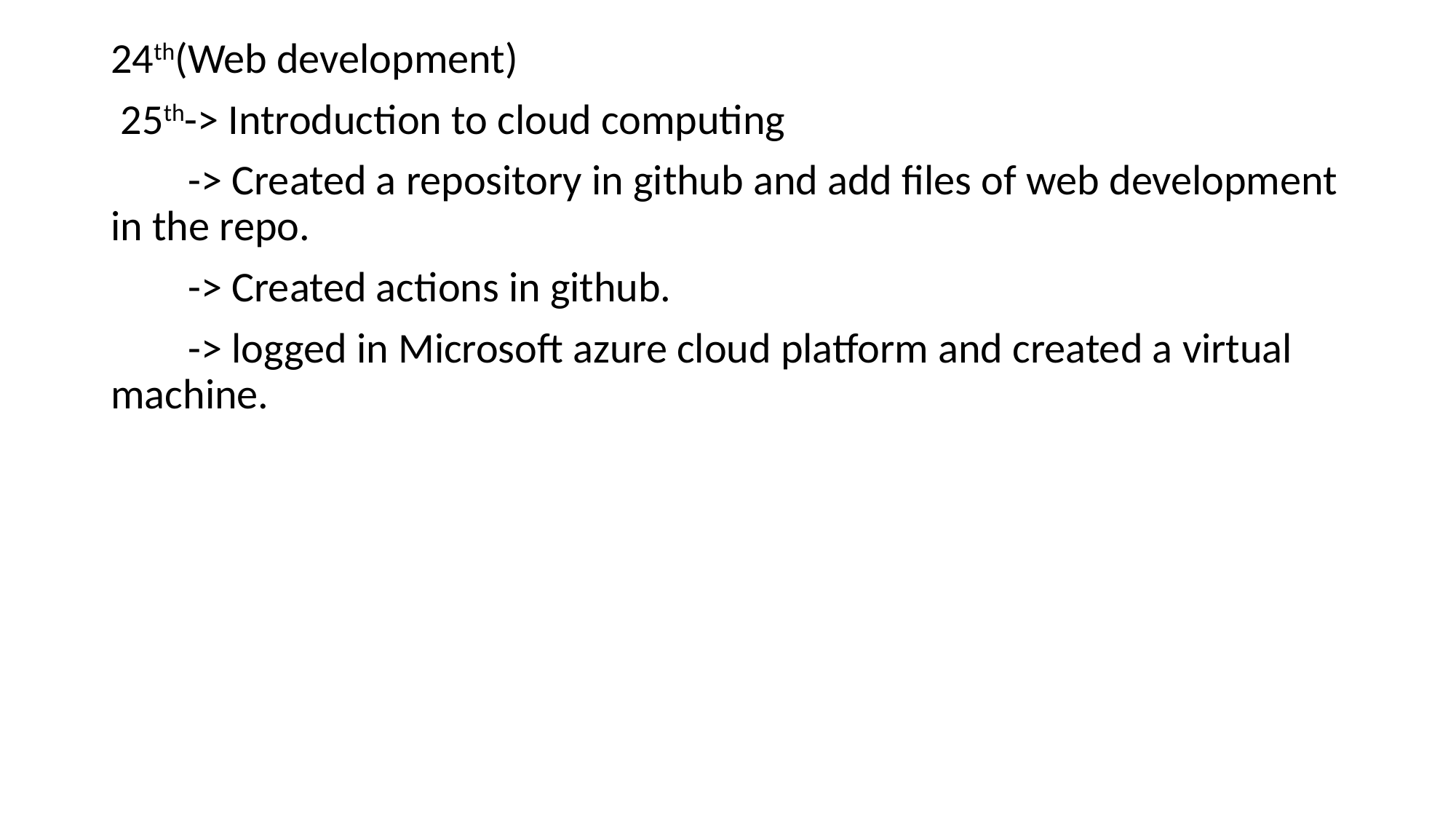

24th(Web development)
 25th-> Introduction to cloud computing
        -> Created a repository in github and add files of web development in the repo.
        -> Created actions in github.
        -> logged in Microsoft azure cloud platform and created a virtual machine.